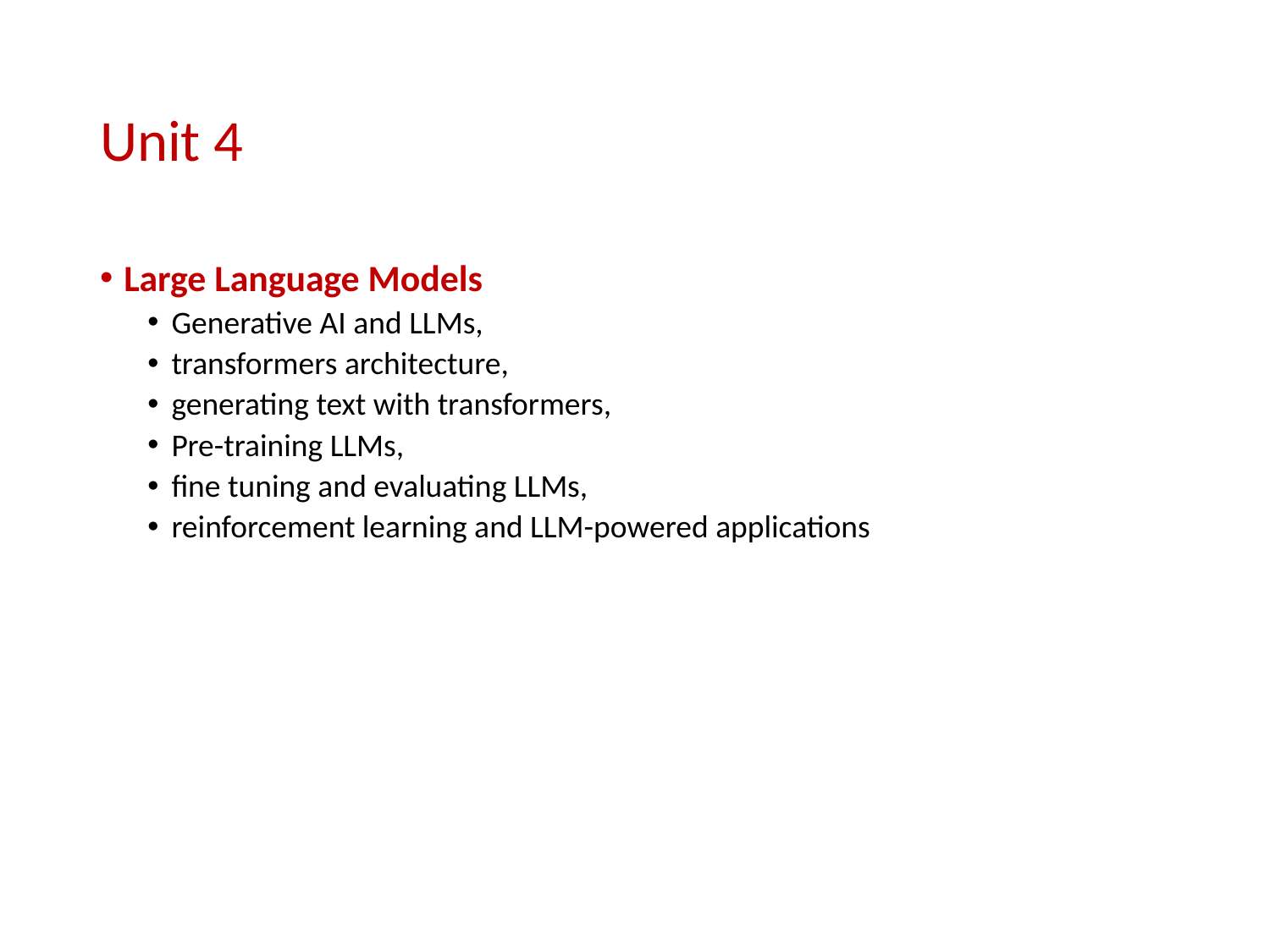

# Unit 4
Large Language Models
Generative AI and LLMs,
transformers architecture,
generating text with transformers,
Pre-training LLMs,
fine tuning and evaluating LLMs,
reinforcement learning and LLM-powered applications